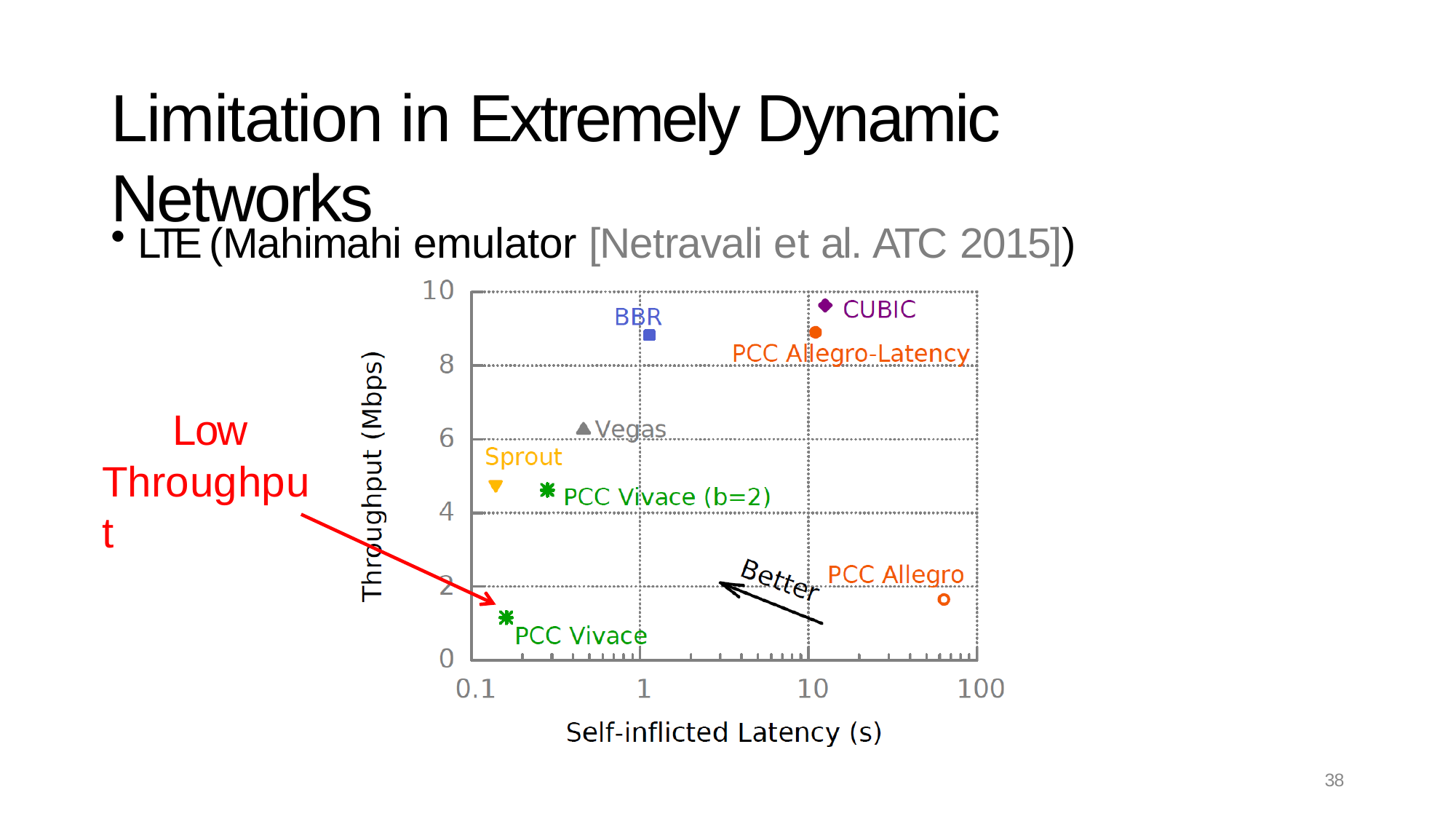

# Limitation in Extremely Dynamic Networks
LTE (Mahimahi emulator [Netravali et al. ATC 2015])

Low  Throughput

38